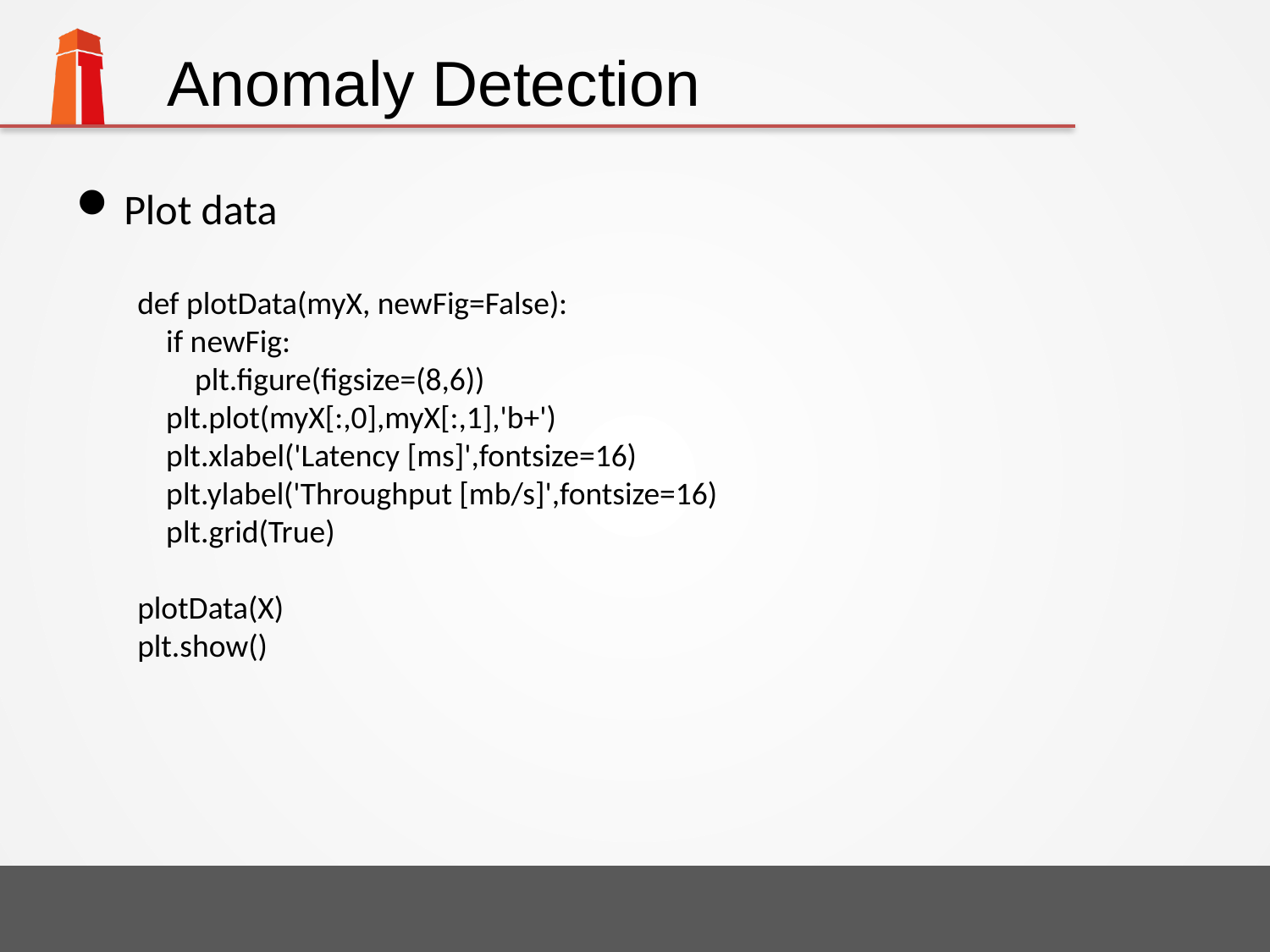

# Anomaly Detection
Plot data

def plotData(myX, newFig=False):
    if newFig:
        plt.figure(figsize=(8,6))
    plt.plot(myX[:,0],myX[:,1],'b+')
    plt.xlabel('Latency [ms]',fontsize=16)
    plt.ylabel('Throughput [mb/s]',fontsize=16)
    plt.grid(True)

plotData(X)
plt.show()